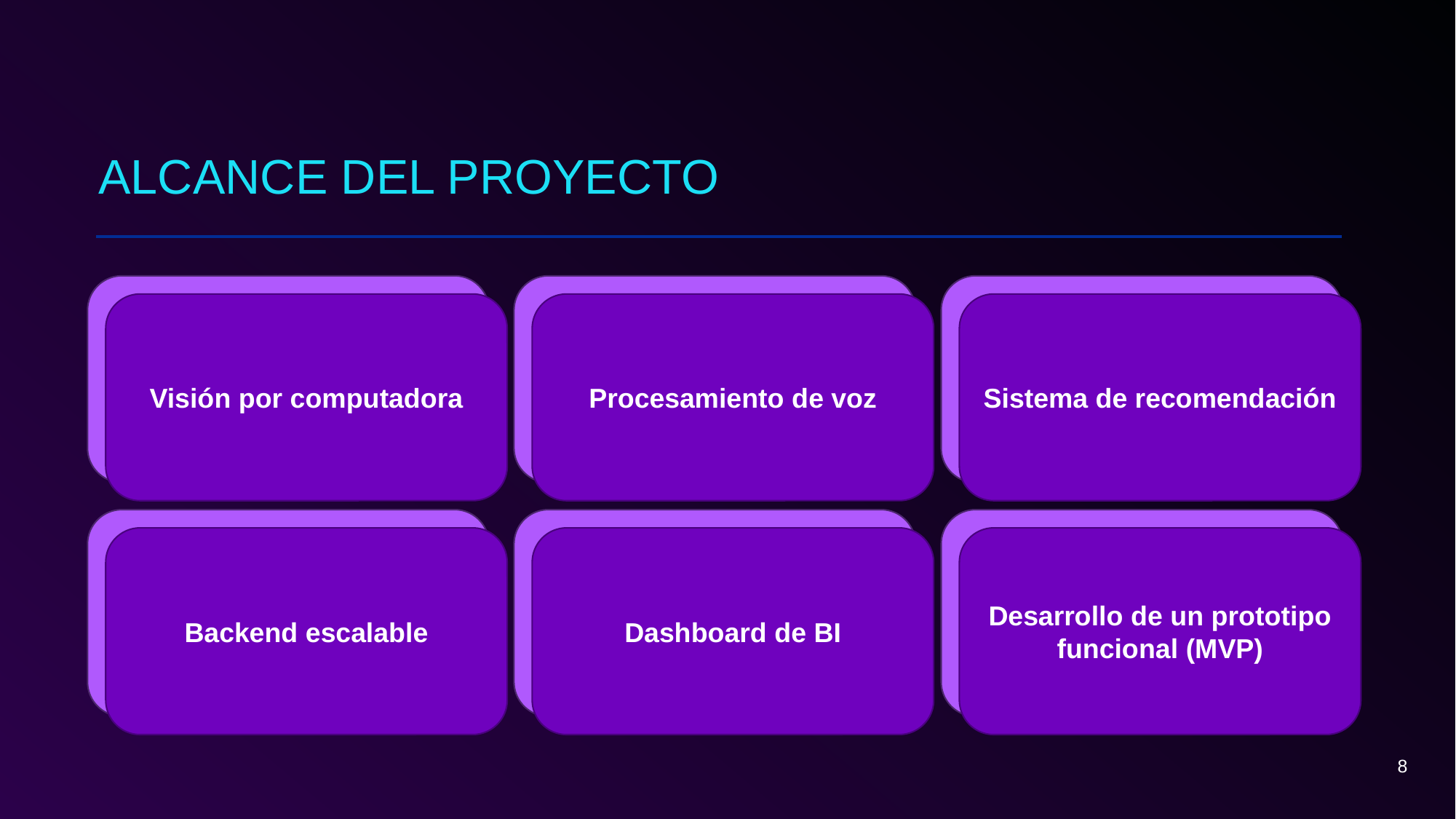

# Alcance del proyecto

Visión por computadora
Procesamiento de voz
Sistema de recomendación

Backend escalable
Dashboard de BI
Desarrollo de un prototipo funcional (MVP)
8